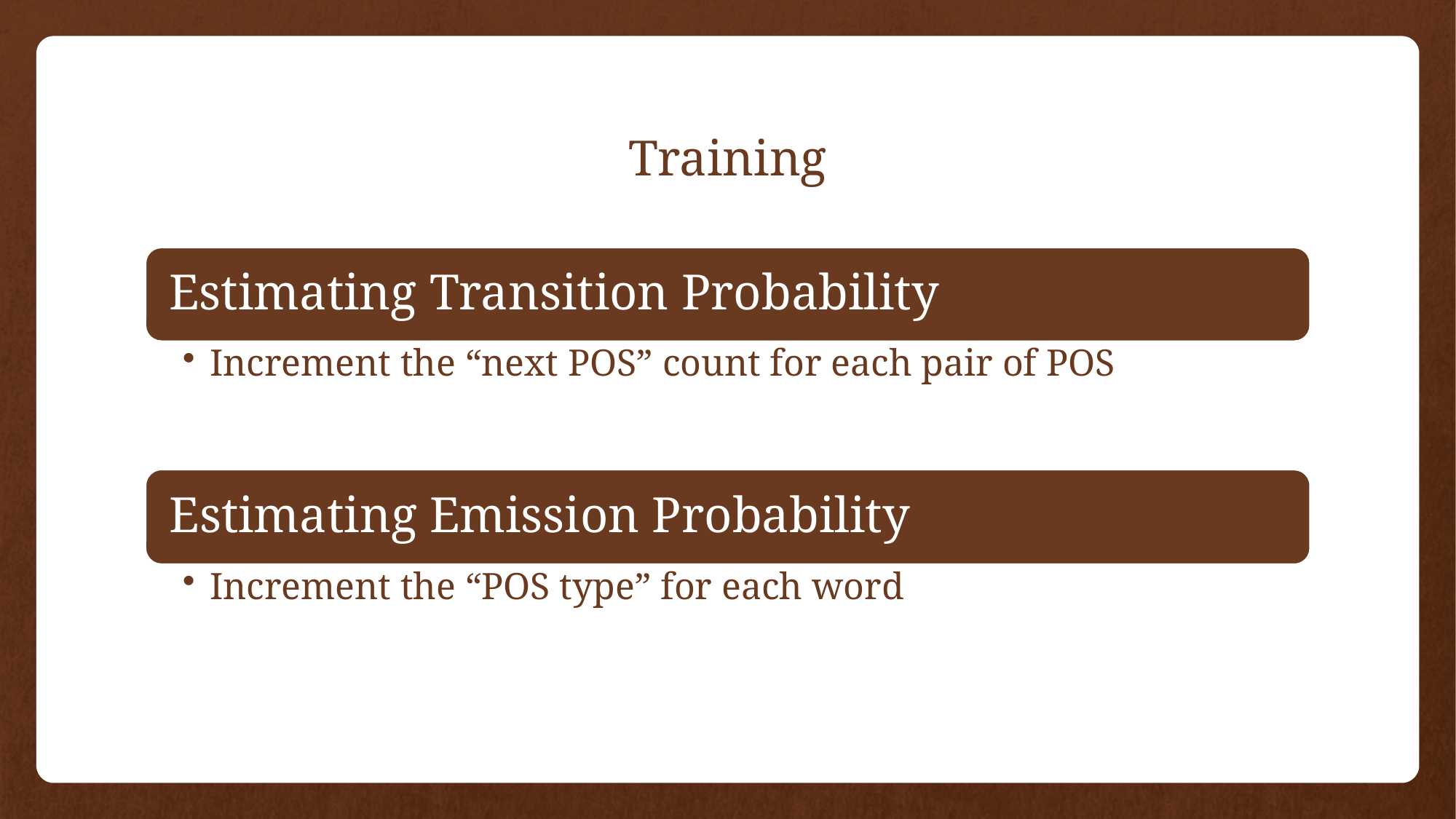

# Training
Estimating Transition Probability
Increment the “next POS” count for each pair of POS
Estimating Emission Probability
Increment the “POS type” for each word